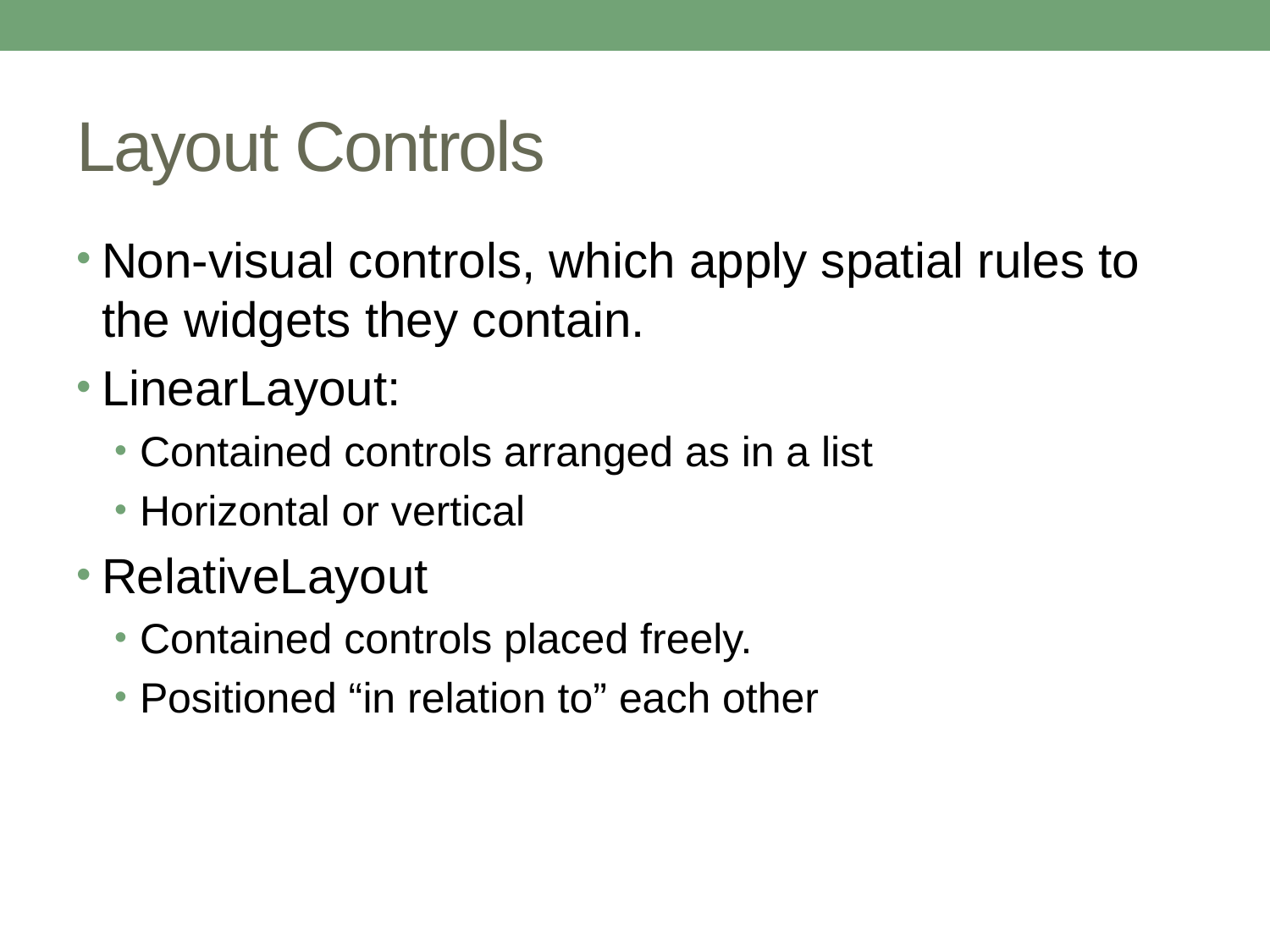

# Layout Controls
Non-visual controls, which apply spatial rules to the widgets they contain.
LinearLayout:
Contained controls arranged as in a list
Horizontal or vertical
RelativeLayout
Contained controls placed freely.
Positioned “in relation to” each other